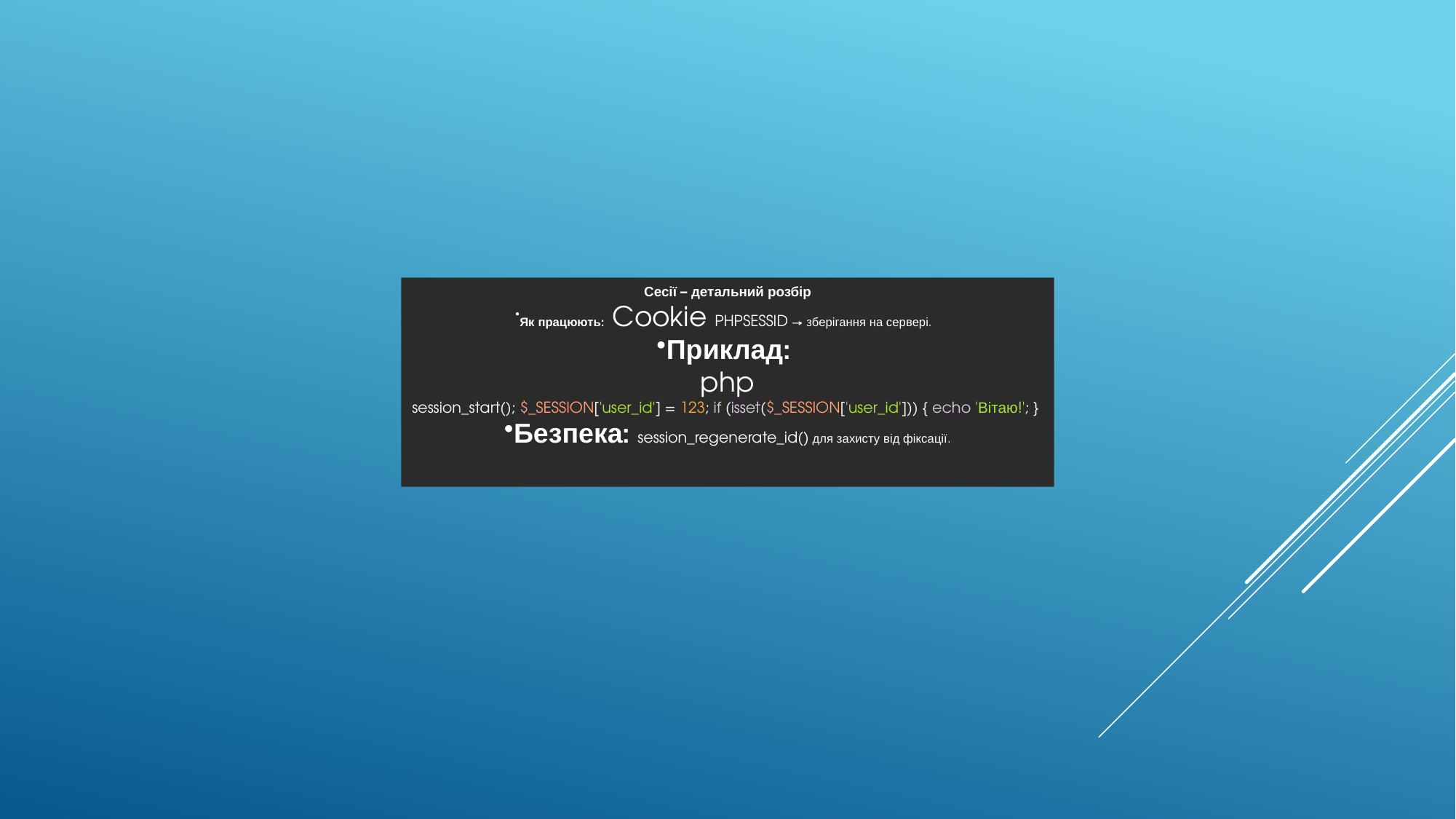

Сесії – детальний розбір
Як працюють: Cookie PHPSESSID → зберігання на сервері.
Приклад:
php
session_start(); $_SESSION['user_id'] = 123; if (isset($_SESSION['user_id'])) { echo 'Вітаю!'; }
Безпека: session_regenerate_id() для захисту від фіксації.